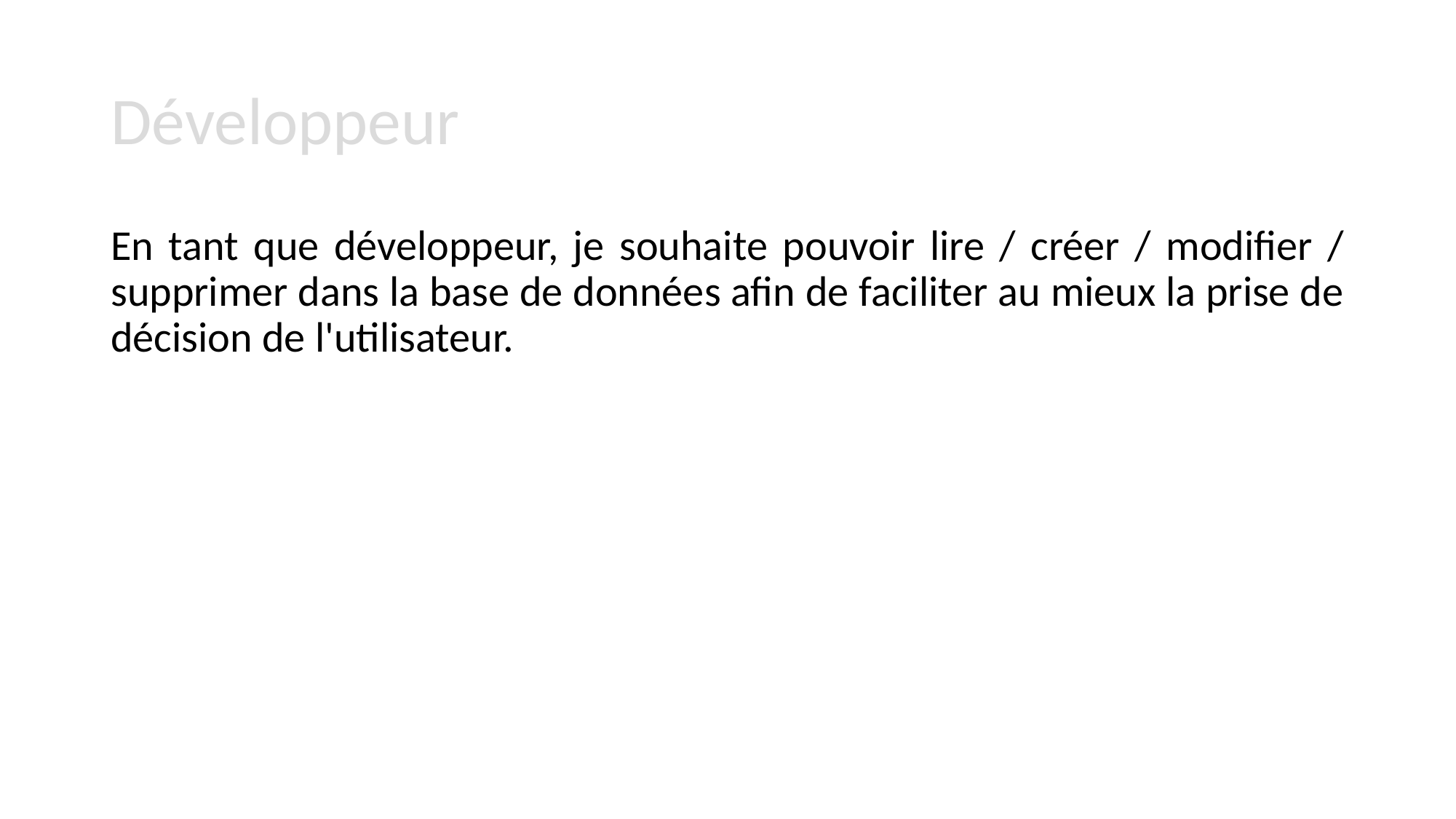

# Développeur
En tant que développeur, je souhaite pouvoir lire / créer / modifier / supprimer dans la base de données afin de faciliter au mieux la prise de décision de l'utilisateur.